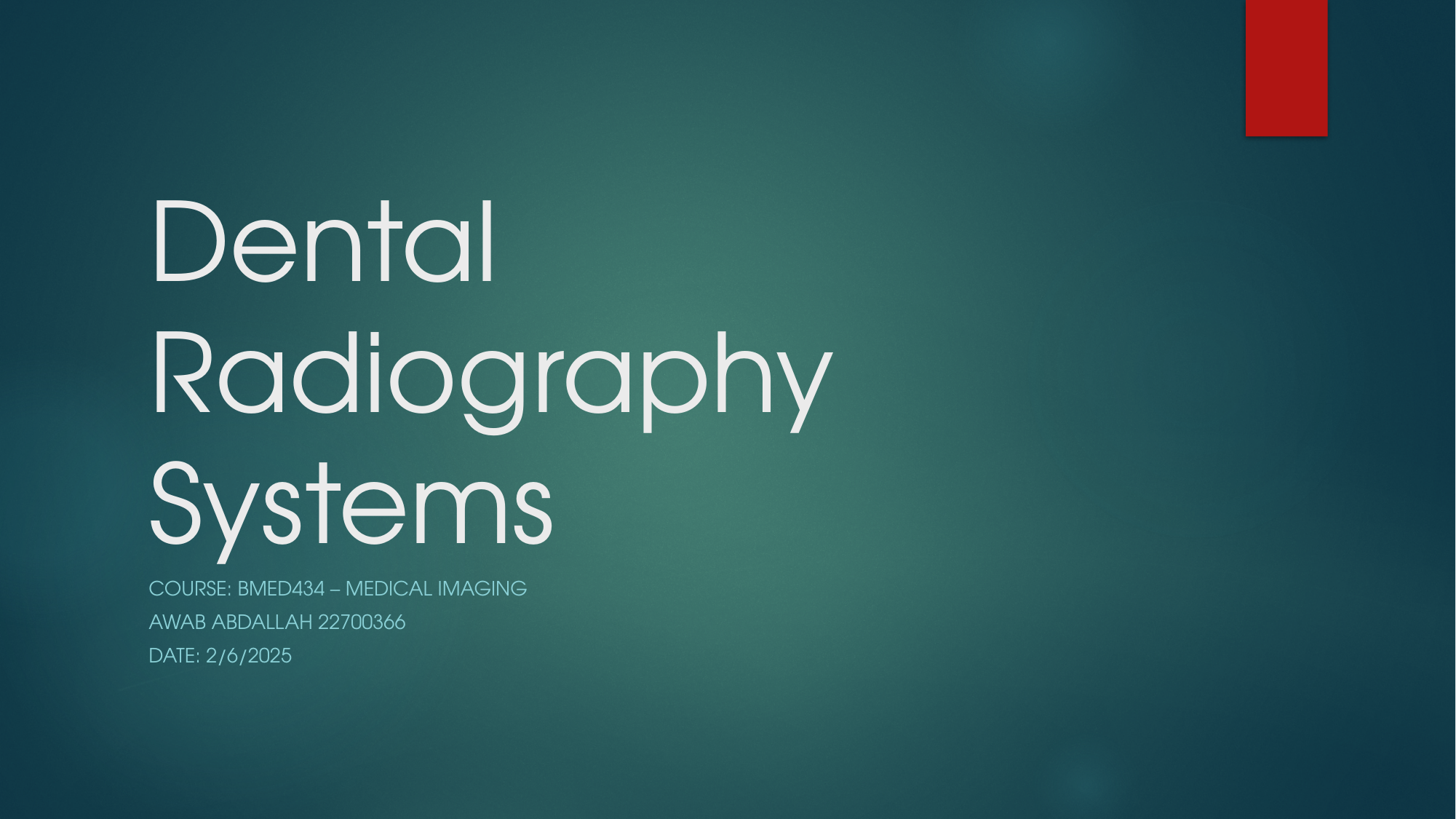

# Dental Radiography Systems
Course: BMED434 – Medical Imaging
Awab Abdallah 22700366
Date: 2/6/2025